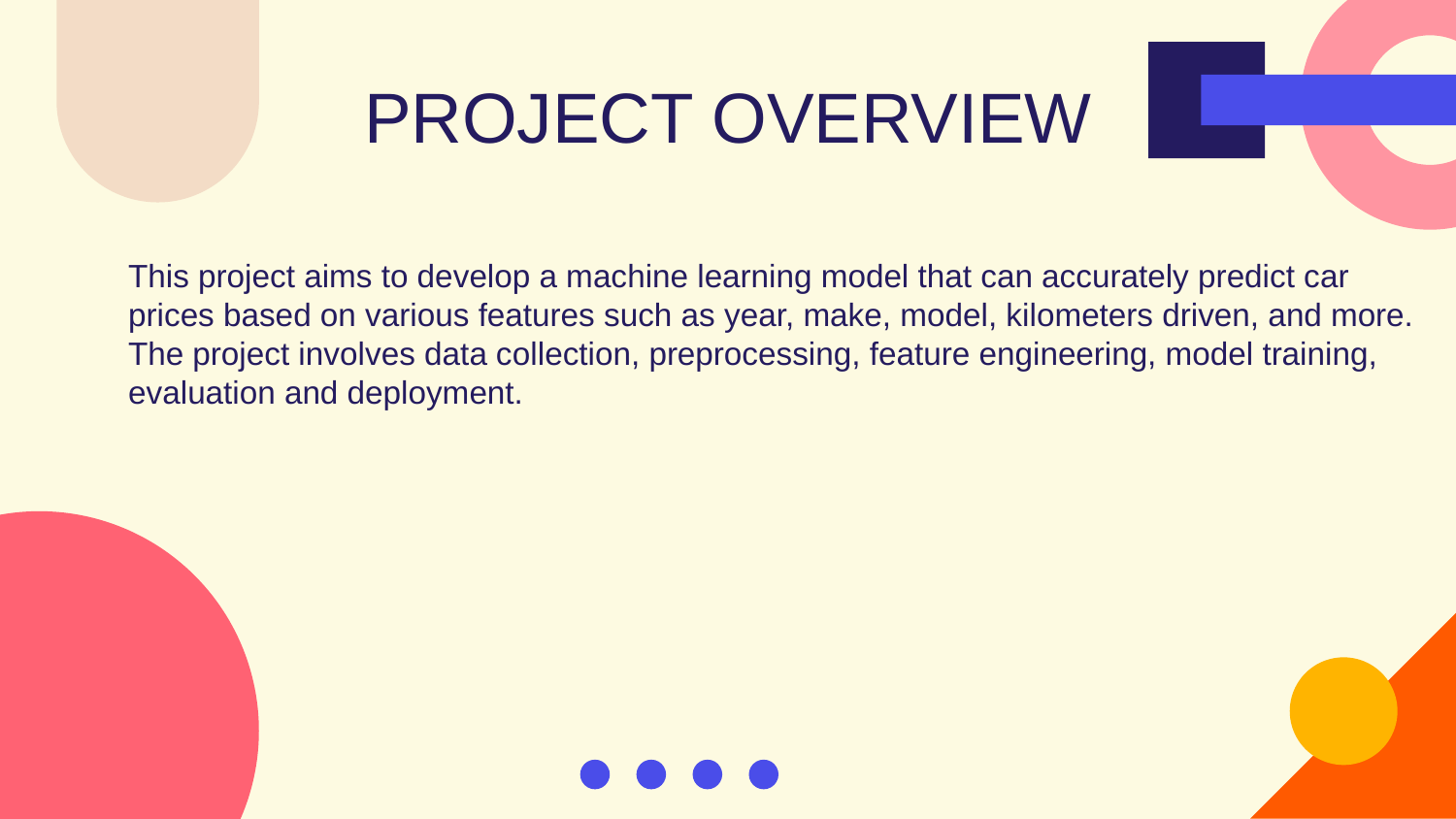

# PROJECT OVERVIEW

This project aims to develop a machine learning model that can accurately predict car prices based on various features such as year, make, model, kilometers driven, and more. The project involves data collection, preprocessing, feature engineering, model training,  evaluation and deployment.